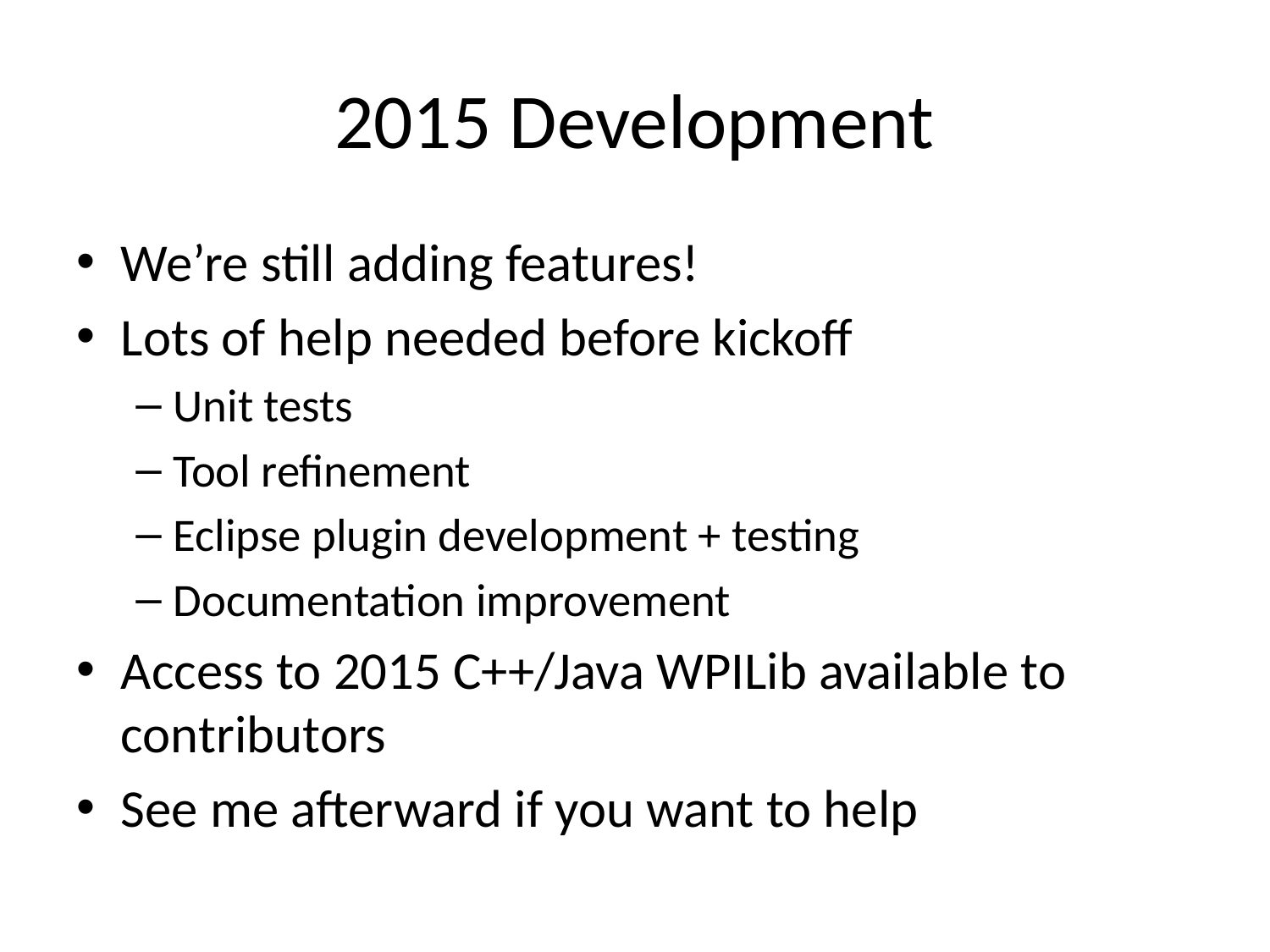

# 2015 Development
We’re still adding features!
Lots of help needed before kickoff
Unit tests
Tool refinement
Eclipse plugin development + testing
Documentation improvement
Access to 2015 C++/Java WPILib available to contributors
See me afterward if you want to help